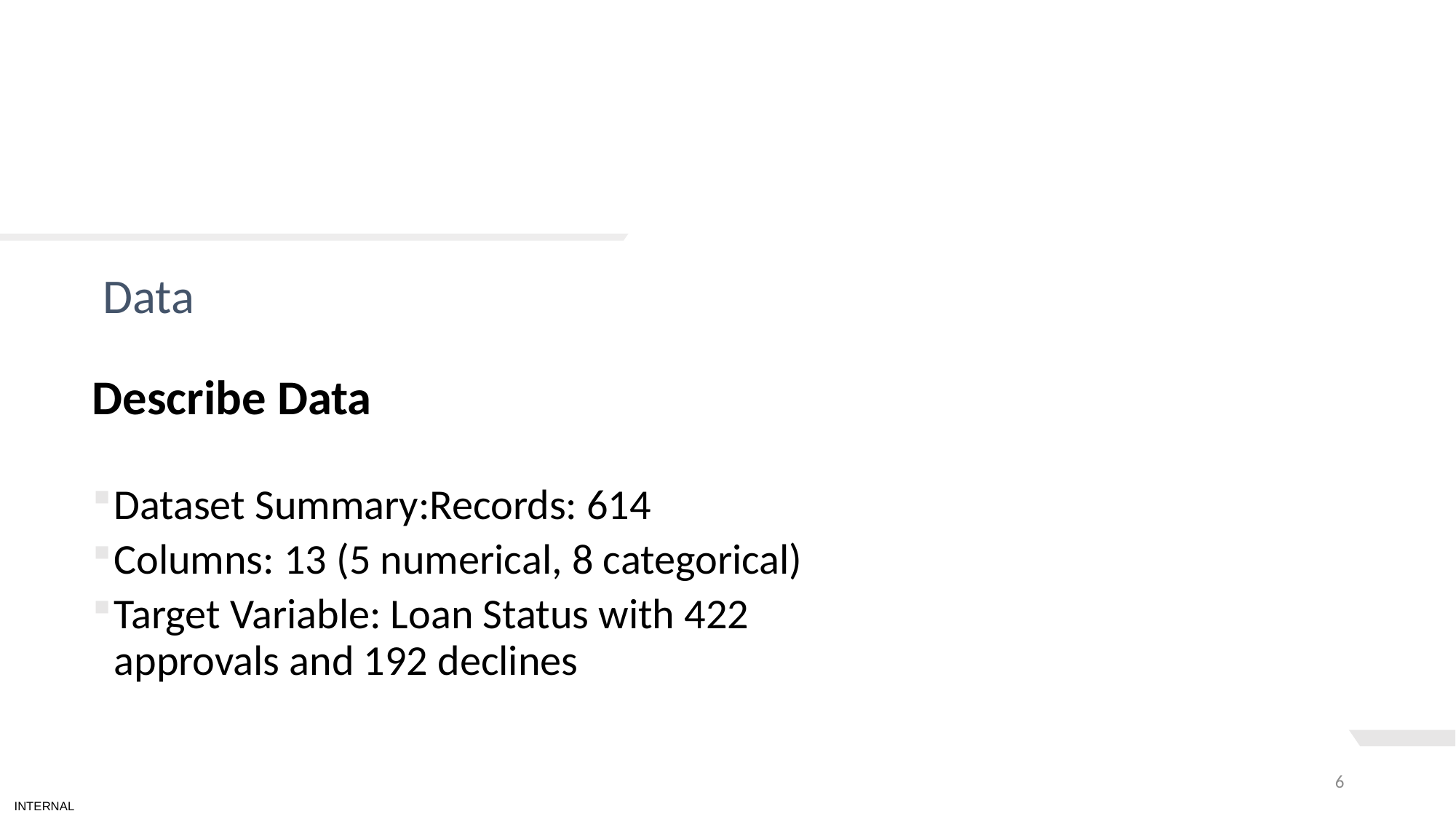

# TEXT LAYOUT 1
Data
Describe Data

Dataset Summary:Records: 614
Columns: 13 (5 numerical, 8 categorical)
Target Variable: Loan Status with 422 approvals and 192 declines

6